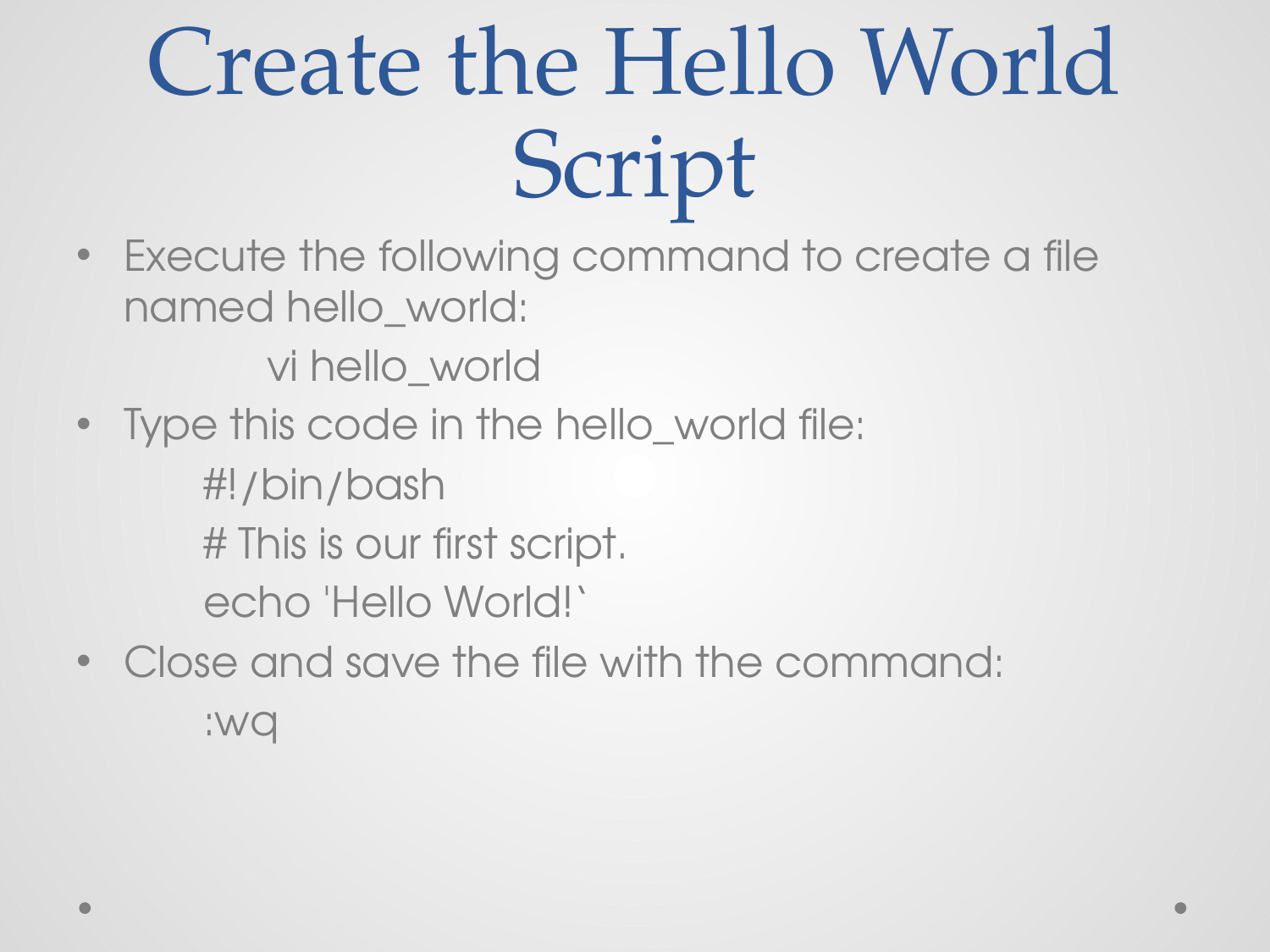

# Create the Hello World Script
Execute the following command to create a file named hello_world:
	vi hello_world
Type this code in the hello_world file:
	#!/bin/bash
	# This is our first script.
	echo 'Hello World!‘
Close and save the file with the command:
	:wq